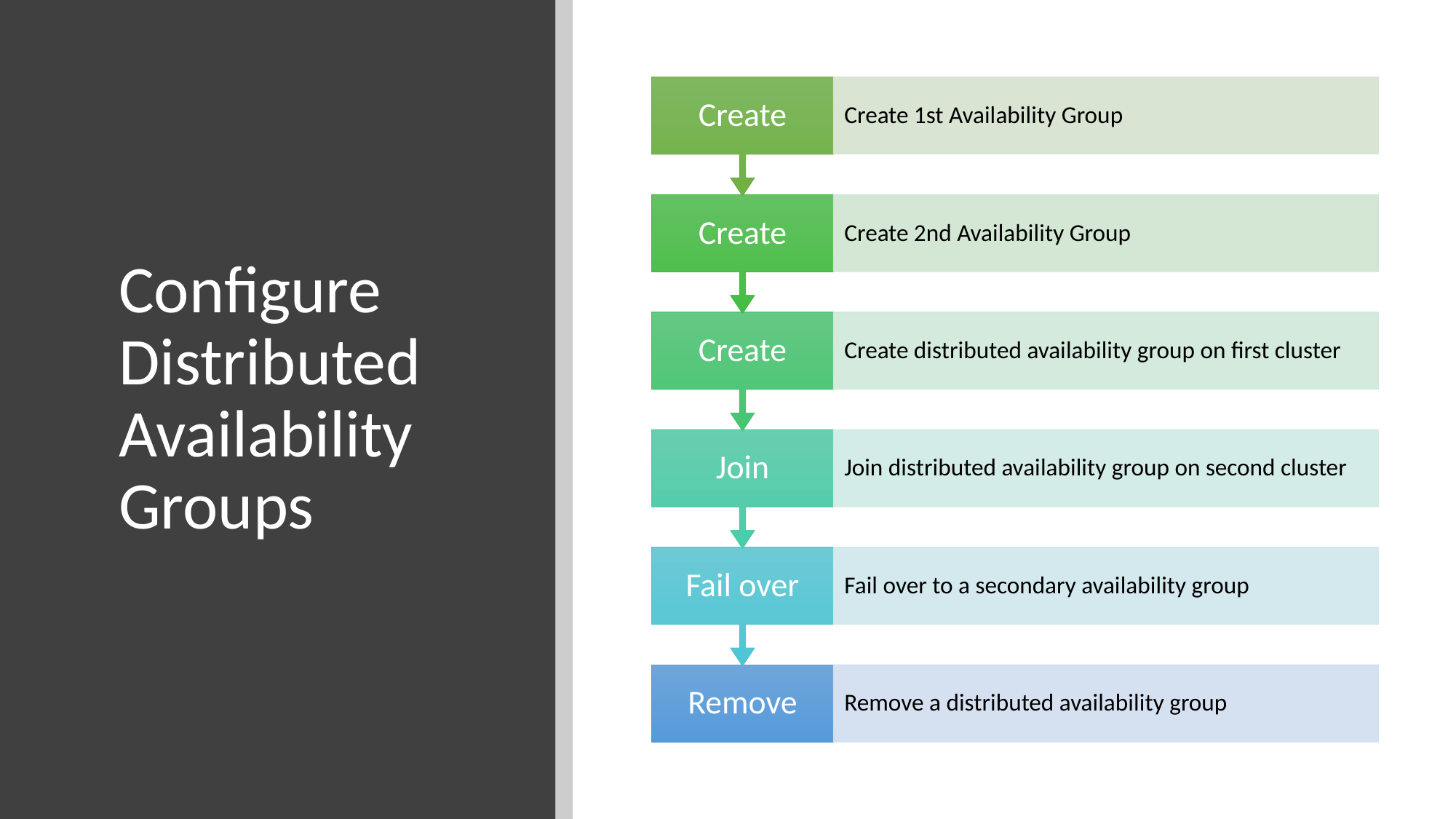

# Configure Distributed Availability Groups
Remove
Remove a distributed availability group
Fail over
Fail over to a secondary availability group
Join
Join distributed availability group on second cluster
Create
Create distributed availability group on first cluster
Create
Create 2nd Availability Group
Create
Create 1st Availability Group